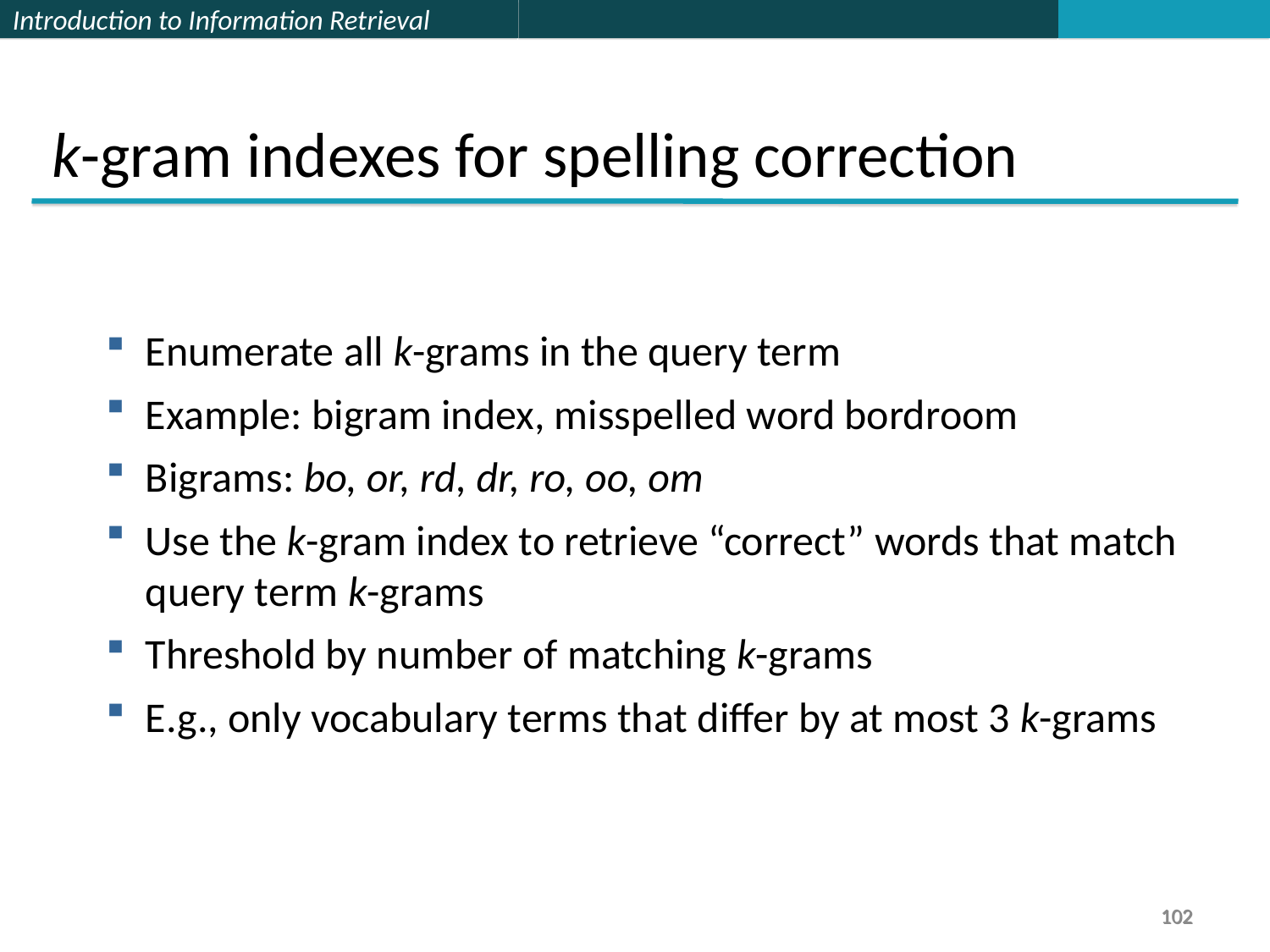

k-gram indexes for spelling correction
Enumerate all k-grams in the query term
Example: bigram index, misspelled word bordroom
Bigrams: bo, or, rd, dr, ro, oo, om
Use the k-gram index to retrieve “correct” words that match query term k-grams
Threshold by number of matching k-grams
E.g., only vocabulary terms that differ by at most 3 k-grams
102
102